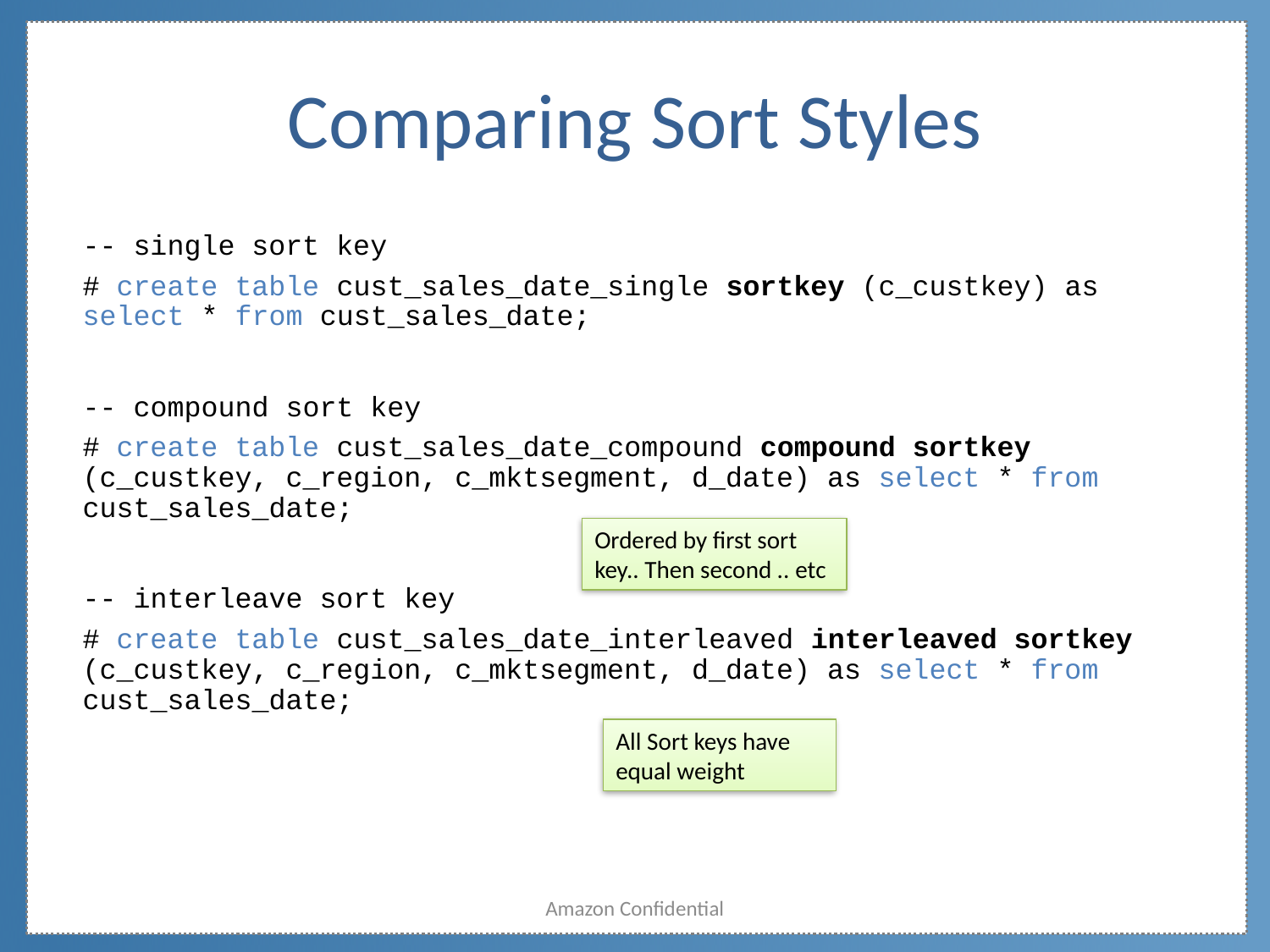

# Comparing Sort Styles
-- single sort key
# create table cust_sales_date_single sortkey (c_custkey) as select * from cust_sales_date;

-- compound sort key
# create table cust_sales_date_compound compound sortkey (c_custkey, c_region, c_mktsegment, d_date) as select * from cust_sales_date;

-- interleave sort key
# create table cust_sales_date_interleaved interleaved sortkey (c_custkey, c_region, c_mktsegment, d_date) as select * from cust_sales_date;

Ordered by first sort key.. Then second .. etc
All Sort keys have equal weight
Amazon Confidential